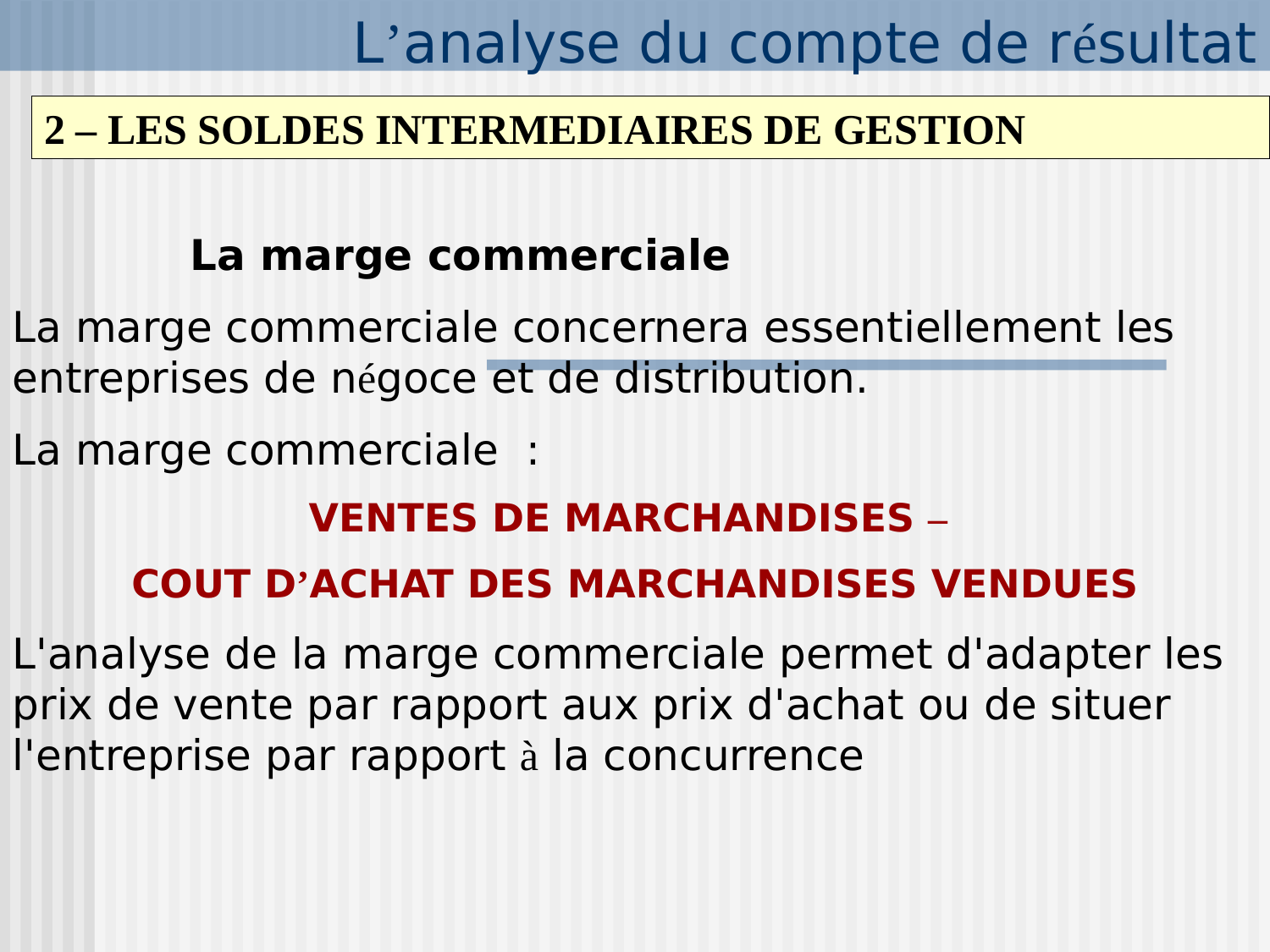

# L’analyse du compte de résultat
2 – LES SOLDES INTERMEDIAIRES DE GESTION
                La marge commerciale
La marge commerciale concernera essentiellement les entreprises de négoce et de distribution.
La marge commerciale  :
VENTES DE MARCHANDISES –
COUT D’ACHAT DES MARCHANDISES VENDUES
L'analyse de la marge commerciale permet d'adapter les prix de vente par rapport aux prix d'achat ou de situer l'entreprise par rapport à la concurrence